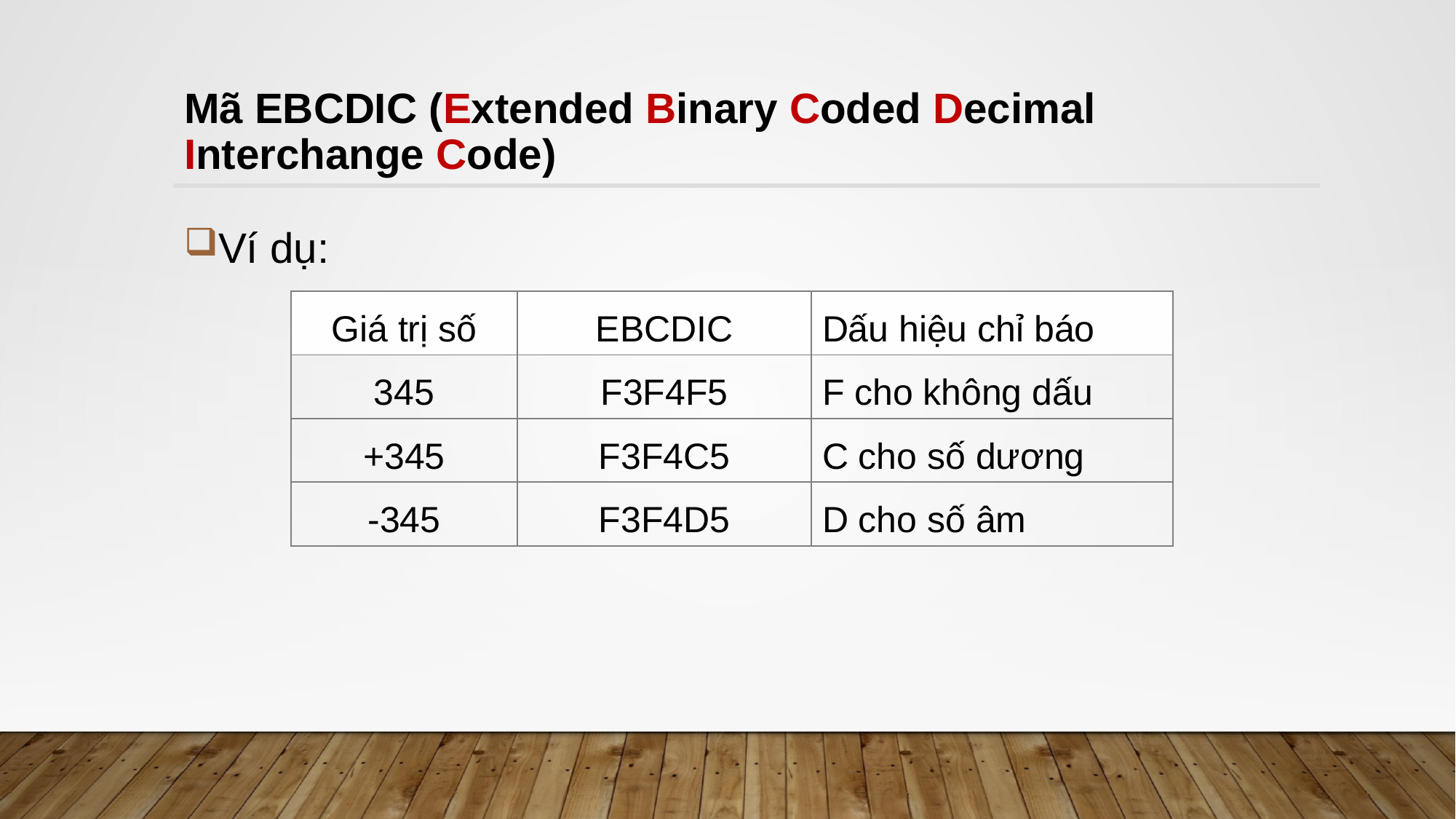

# Mã EBCDIC (Extended Binary Coded Decimal Interchange Code)
Ví dụ:

| Giá trị số | EBCDIC | Dấu hiệu chỉ báo |
| --- | --- | --- |
| 345 | F3F4F5 | F cho không dấu |
| +345 | F3F4C5 | C cho số dương |
| -345 | F3F4D5 | D cho số âm |